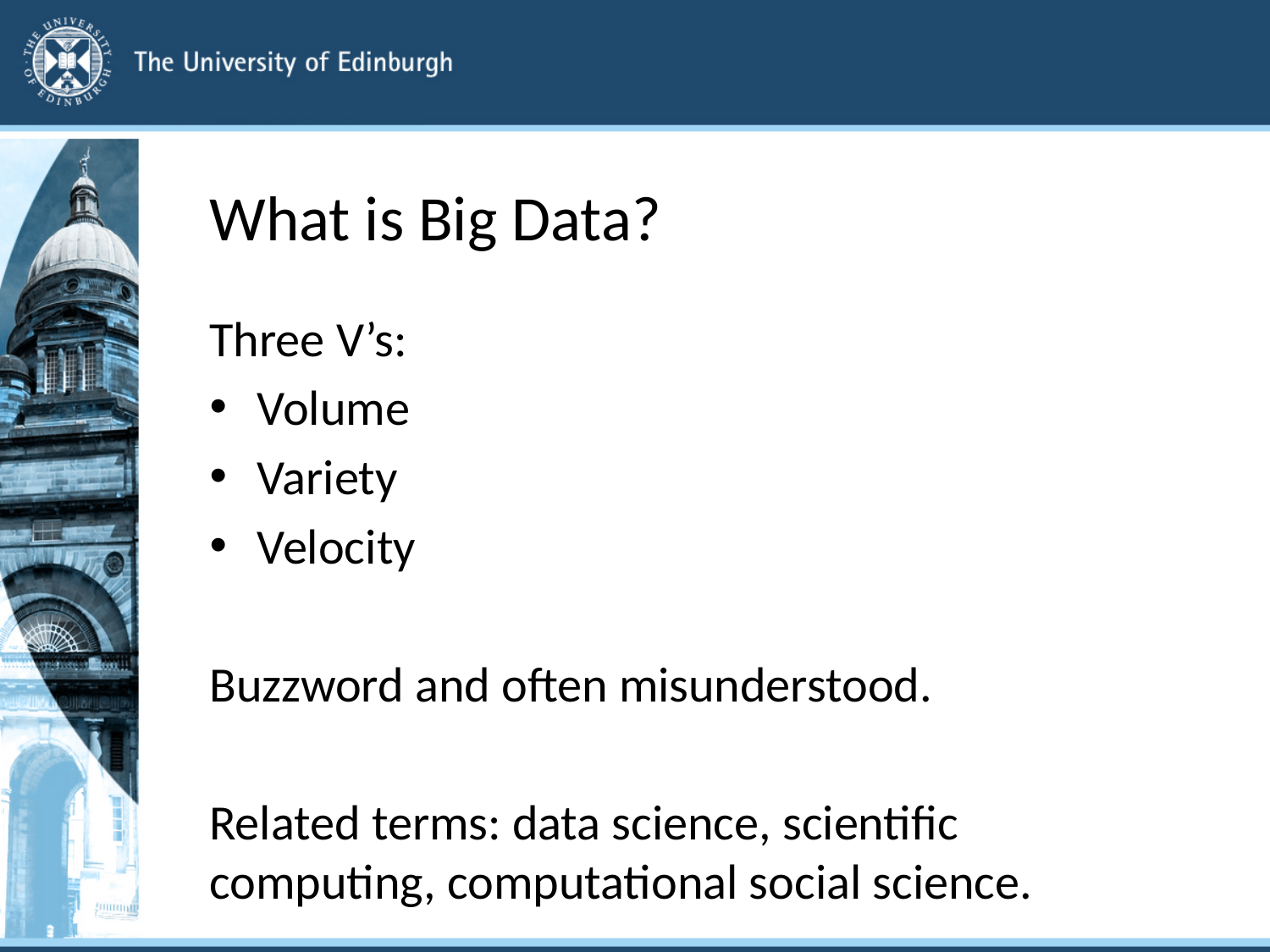

# What is Big Data?
Three V’s:
Volume
Variety
Velocity

Buzzword and often misunderstood.

Related terms: data science, scientific computing, computational social science.